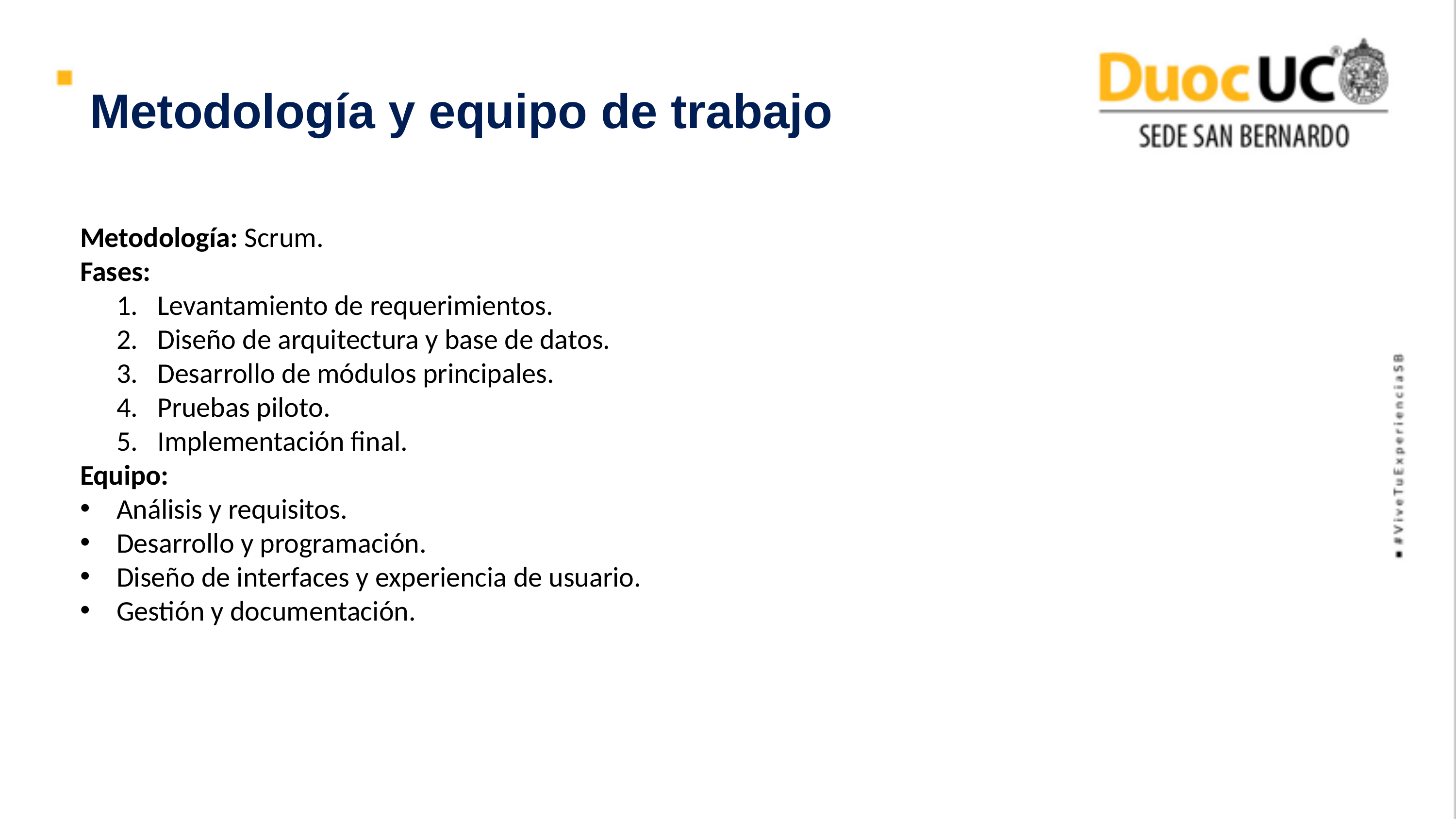

Metodología y equipo de trabajo
Metodología: Scrum.
Fases:
Levantamiento de requerimientos.
Diseño de arquitectura y base de datos.
Desarrollo de módulos principales.
Pruebas piloto.
Implementación final.
Equipo:
Análisis y requisitos.
Desarrollo y programación.
Diseño de interfaces y experiencia de usuario.
Gestión y documentación.